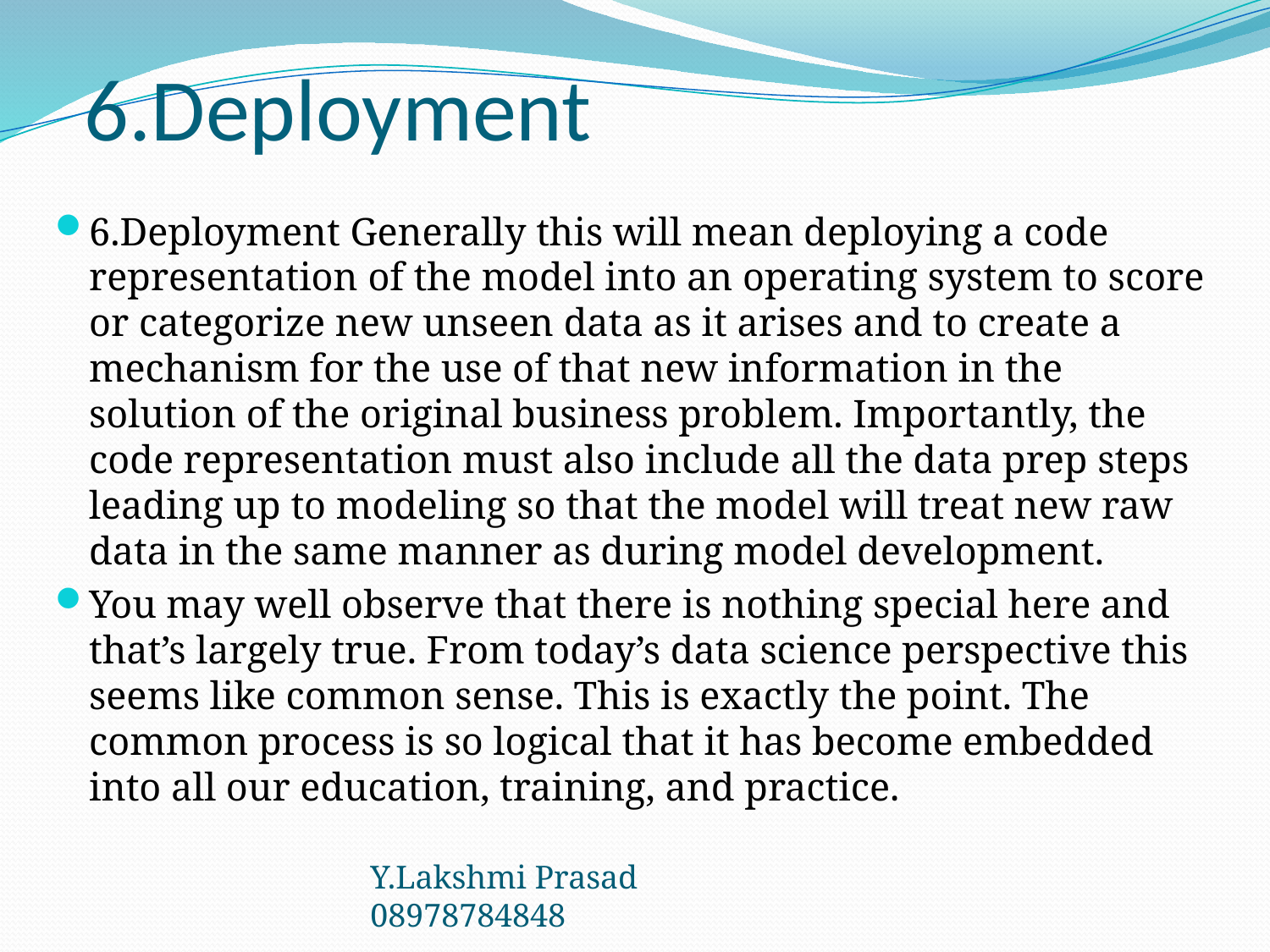

# 6.Deployment
6.Deployment Generally this will mean deploying a code representation of the model into an operating system to score or categorize new unseen data as it arises and to create a mechanism for the use of that new information in the solution of the original business problem. Importantly, the code representation must also include all the data prep steps leading up to modeling so that the model will treat new raw data in the same manner as during model development.
You may well observe that there is nothing special here and that’s largely true. From today’s data science perspective this seems like common sense. This is exactly the point. The common process is so logical that it has become embedded into all our education, training, and practice.

Y.Lakshmi Prasad 08978784848